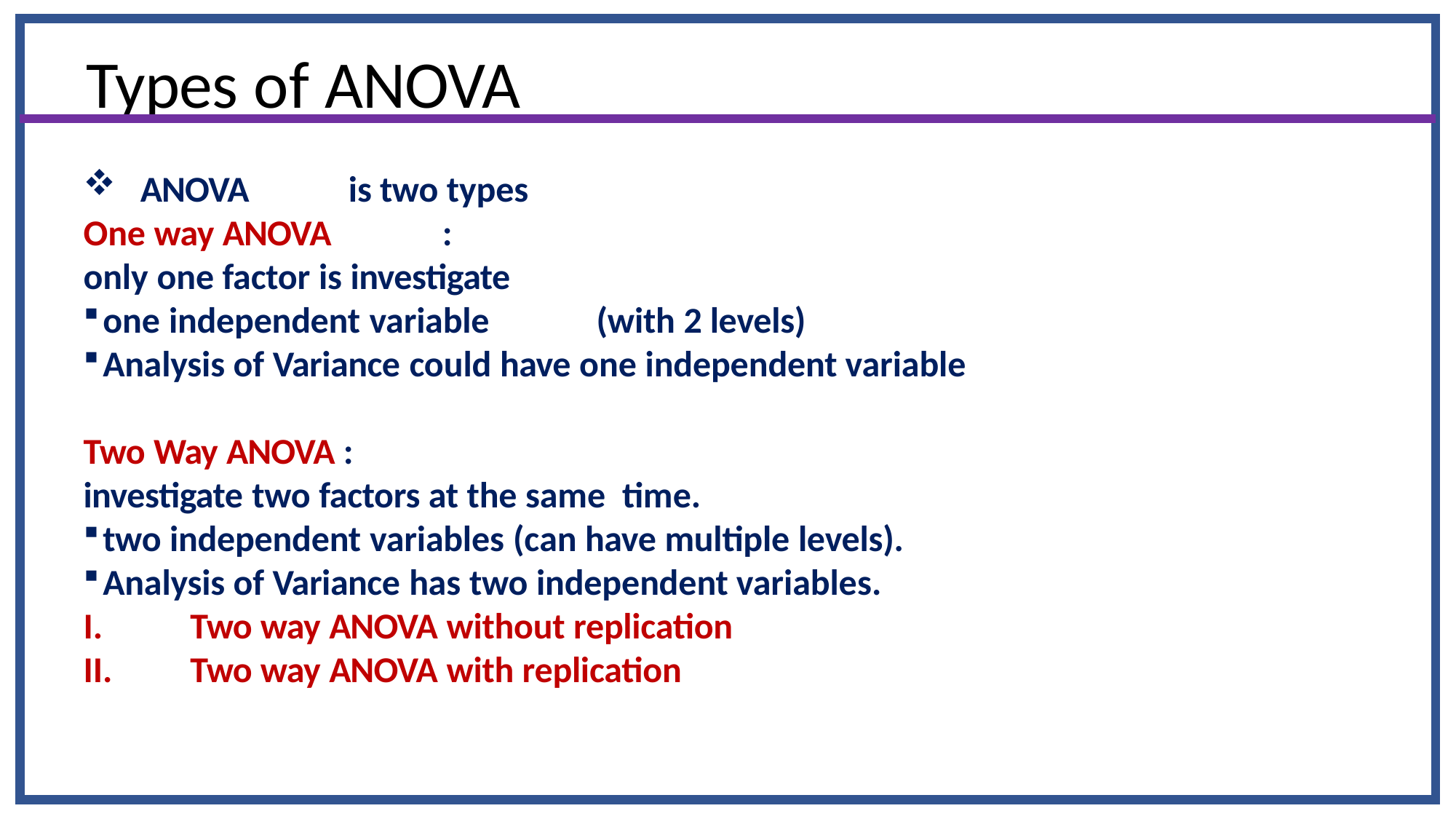

# Types of ANOVA
ANOVA	is two types
One way ANOVA	:
only one factor is investigate
one independent variable	(with 2 levels)
Analysis of Variance could have one independent variable

Two Way ANOVA :
investigate two factors at the same  time.
two independent variables (can have multiple levels).
Analysis of Variance has two independent variables.
Two way ANOVA without replication
Two way ANOVA with replication